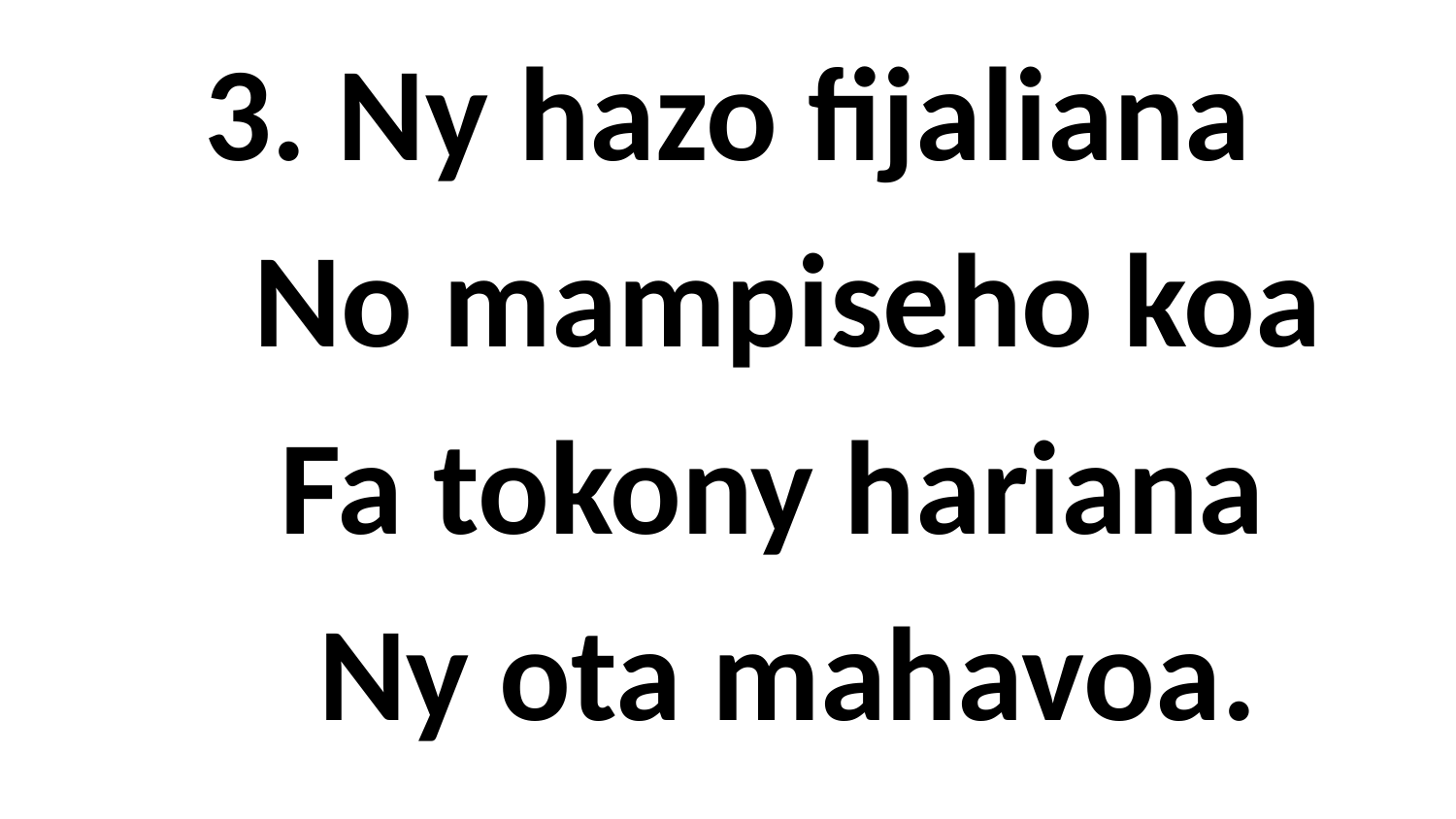

3. Ny hazo fijaliana
    No mampiseho koa
   Fa tokony hariana
    Ny ota mahavoa.